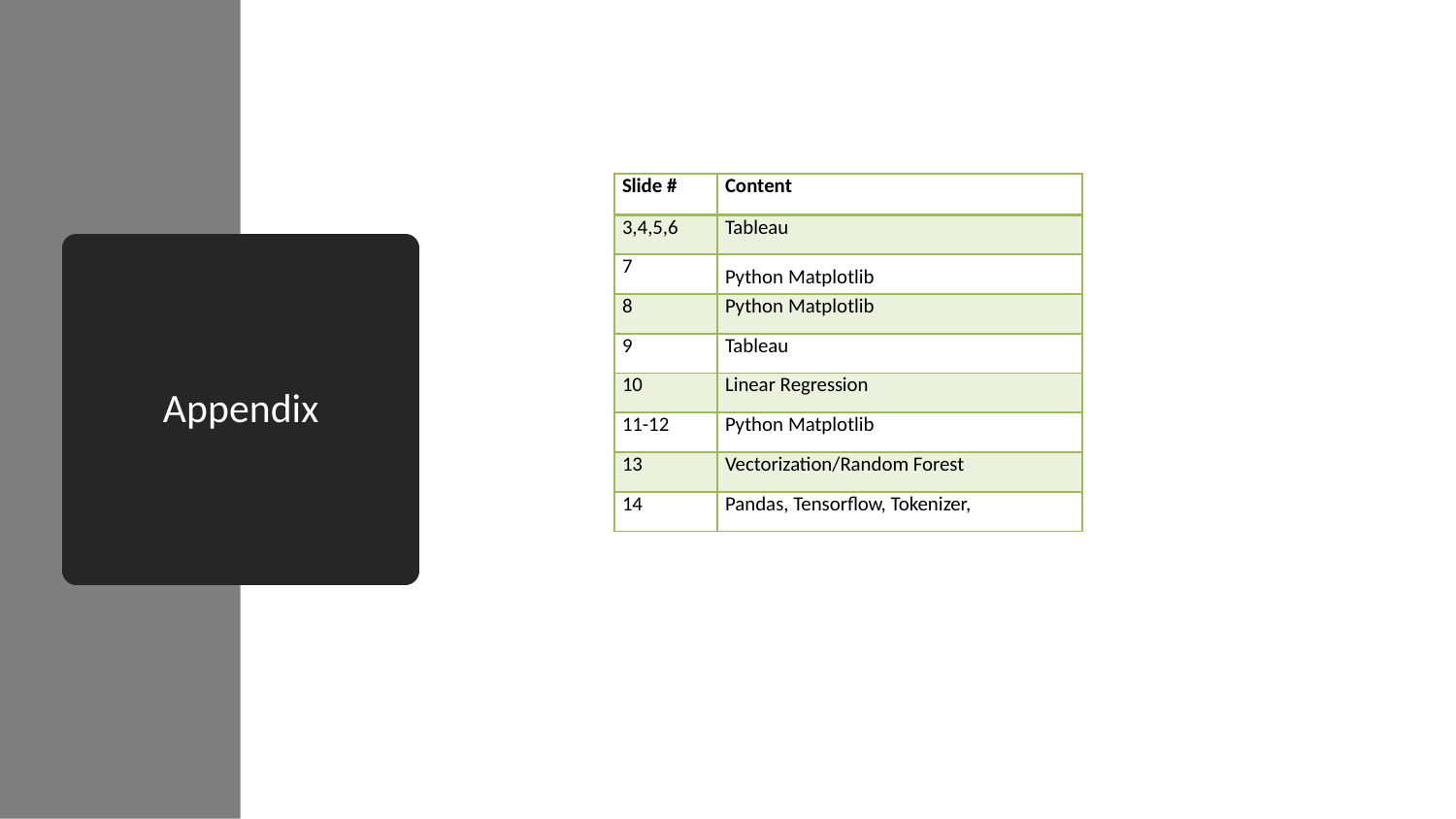

| Slide # | Content |
| --- | --- |
| 3,4,5,6 | Tableau |
| 7 | Python Matplotlib |
| 8 | Python Matplotlib |
| 9 | Tableau |
| 10 | Linear Regression |
| 11-12 | Python Matplotlib |
| 13 | Vectorization/Random Forest |
| 14 | Pandas, Tensorflow, Tokenizer, |
# Appendix